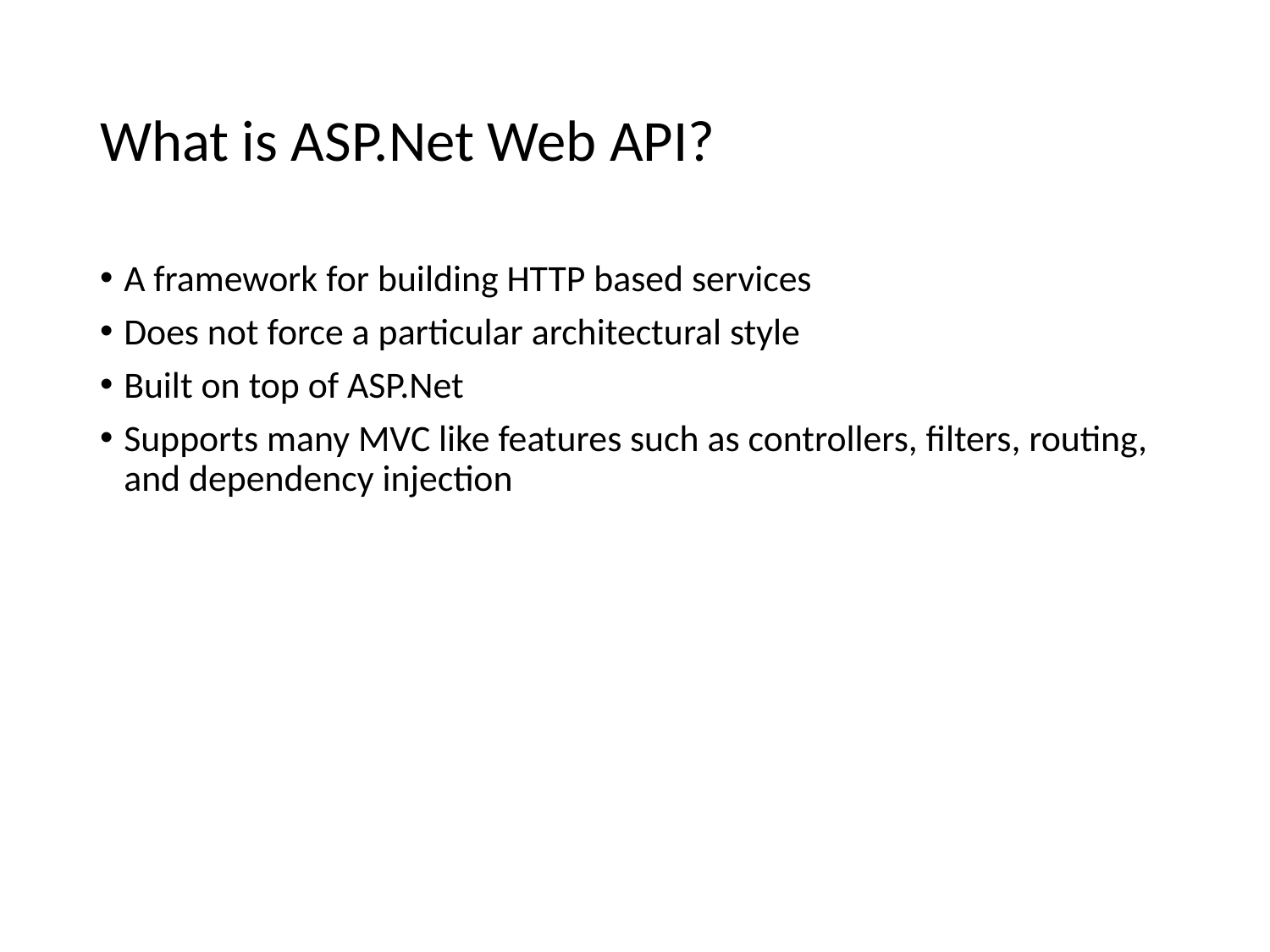

# What is ASP.Net Web API?
A framework for building HTTP based services
Does not force a particular architectural style
Built on top of ASP.Net
Supports many MVC like features such as controllers, filters, routing, and dependency injection